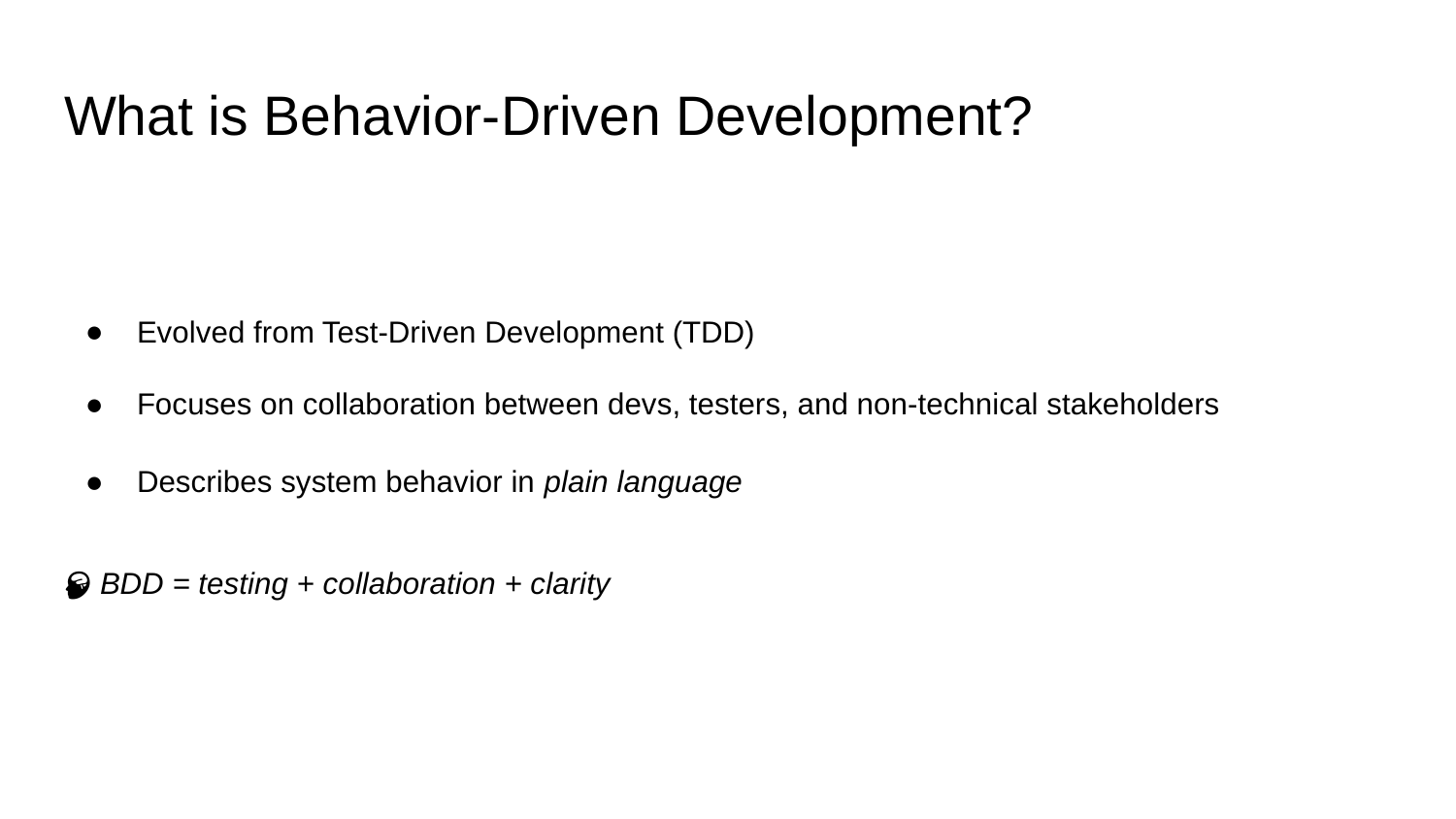

# What is Behavior-Driven Development?
Evolved from Test-Driven Development (TDD)
Focuses on collaboration between devs, testers, and non-technical stakeholders
Describes system behavior in plain language
🧠 BDD = testing + collaboration + clarity